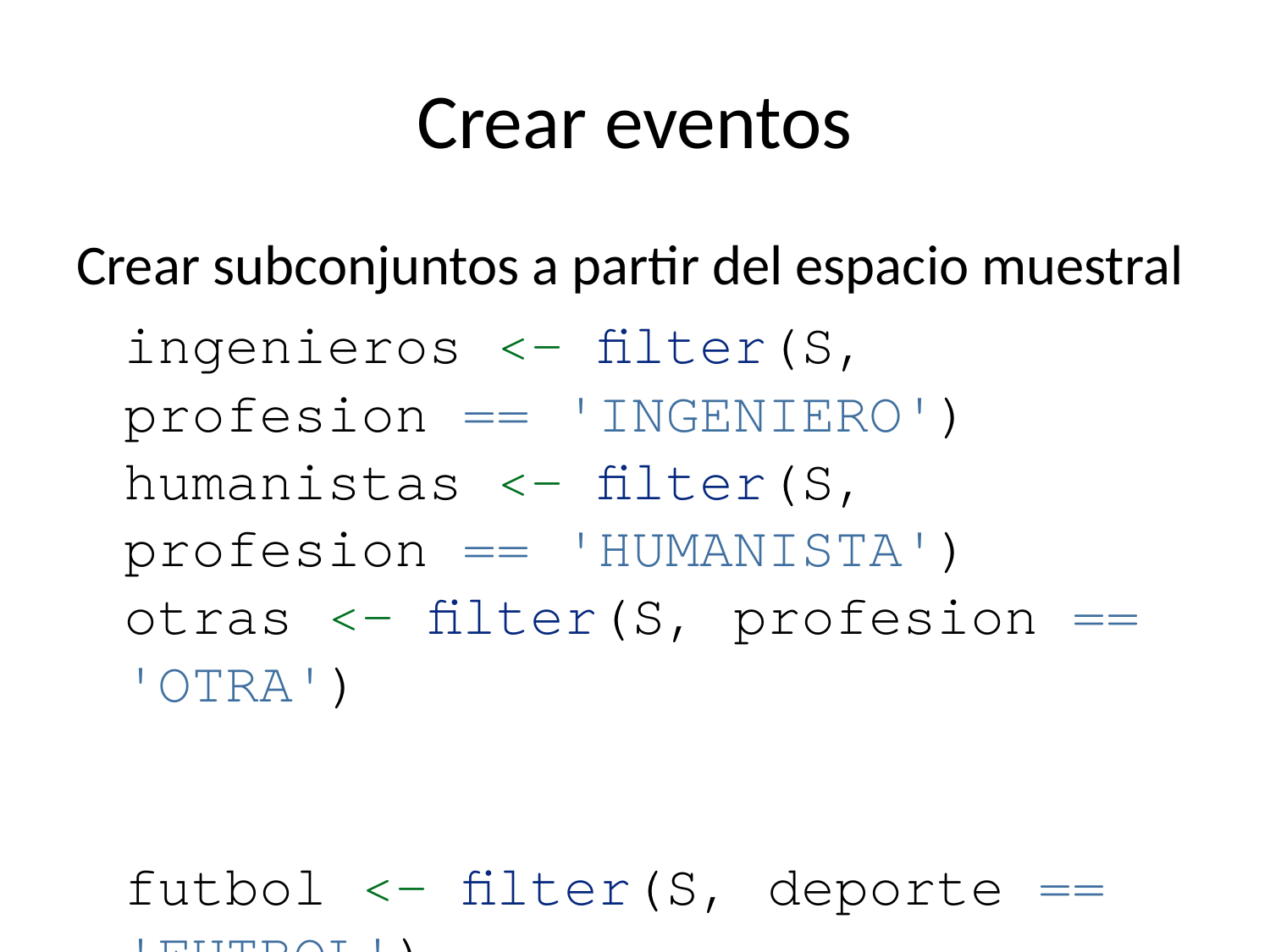

# Crear eventos
Crear subconjuntos a partir del espacio muestral
ingenieros <- filter(S, profesion == 'INGENIERO')
humanistas <- filter(S, profesion == 'HUMANISTA')
otras <- filter(S, profesion == 'OTRA')
futbol <- filter(S, deporte == 'FUTBOL')
basquetbol <- filter(S, deporte == 'BASQUETBOL')